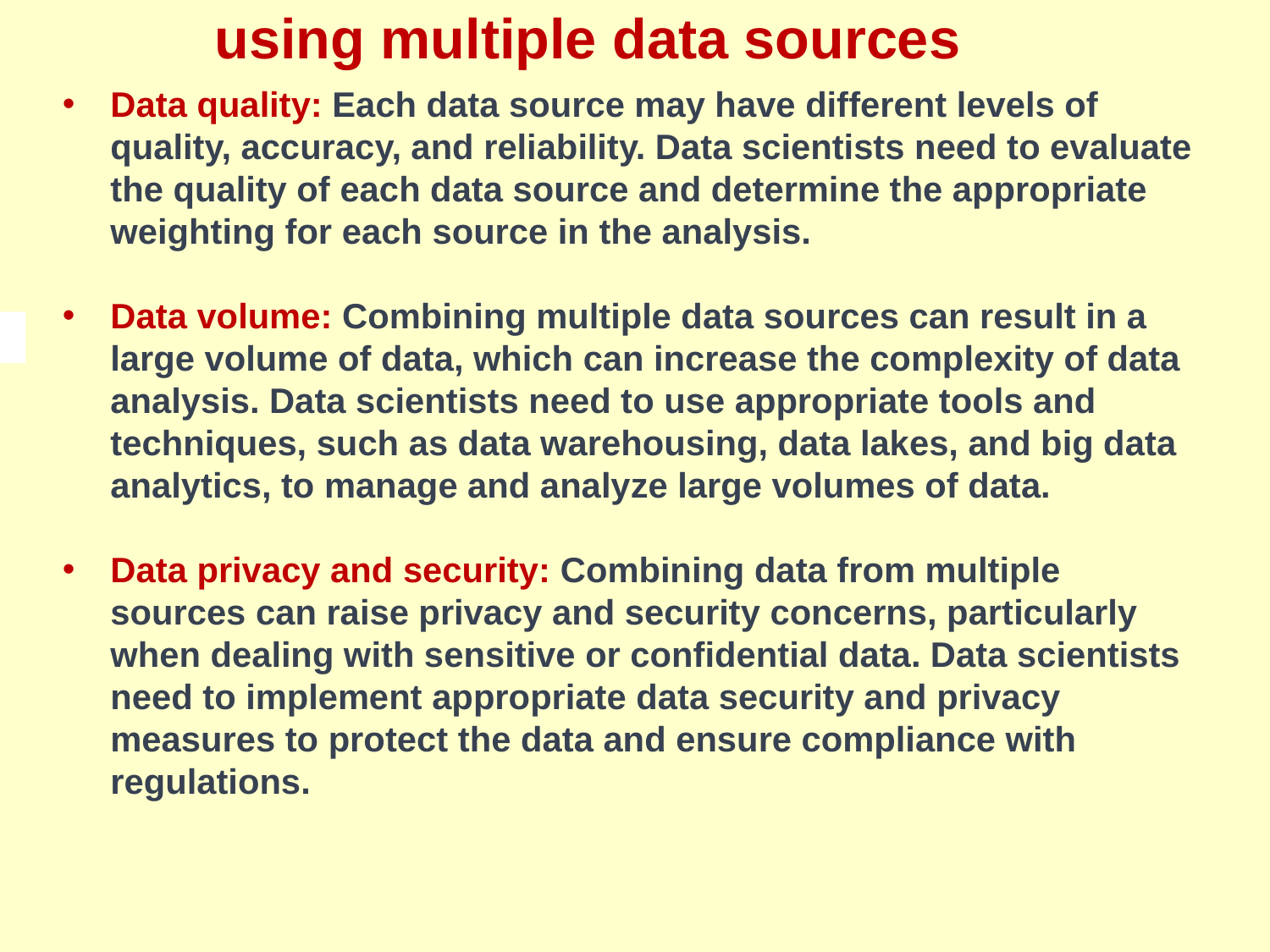

# using multiple data sources
Data quality: Each data source may have different levels of quality, accuracy, and reliability. Data scientists need to evaluate the quality of each data source and determine the appropriate weighting for each source in the analysis.

Data volume: Combining multiple data sources can result in a large volume of data, which can increase the complexity of data analysis. Data scientists need to use appropriate tools and techniques, such as data warehousing, data lakes, and big data analytics, to manage and analyze large volumes of data.

Data privacy and security: Combining data from multiple sources can raise privacy and security concerns, particularly when dealing with sensitive or confidential data. Data scientists need to implement appropriate data security and privacy measures to protect the data and ensure compliance with regulations.